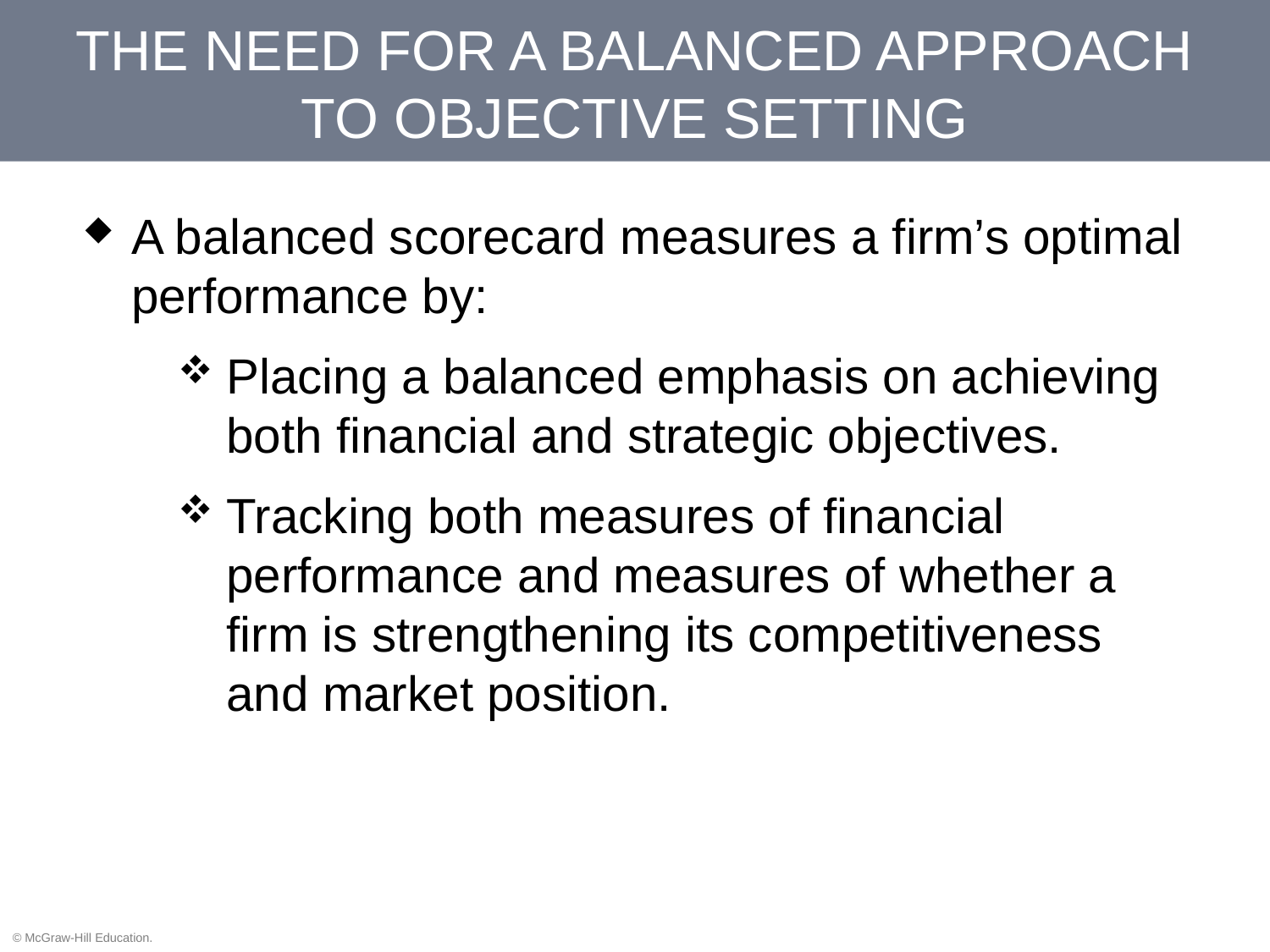

THE NEED FOR A BALANCED APPROACH TO OBJECTIVE SETTING
A balanced scorecard measures a firm’s optimal performance by:
Placing a balanced emphasis on achieving
both financial and strategic objectives.
Tracking both measures of financial performance and measures of whether a firm is strengthening its competitiveness and market position.